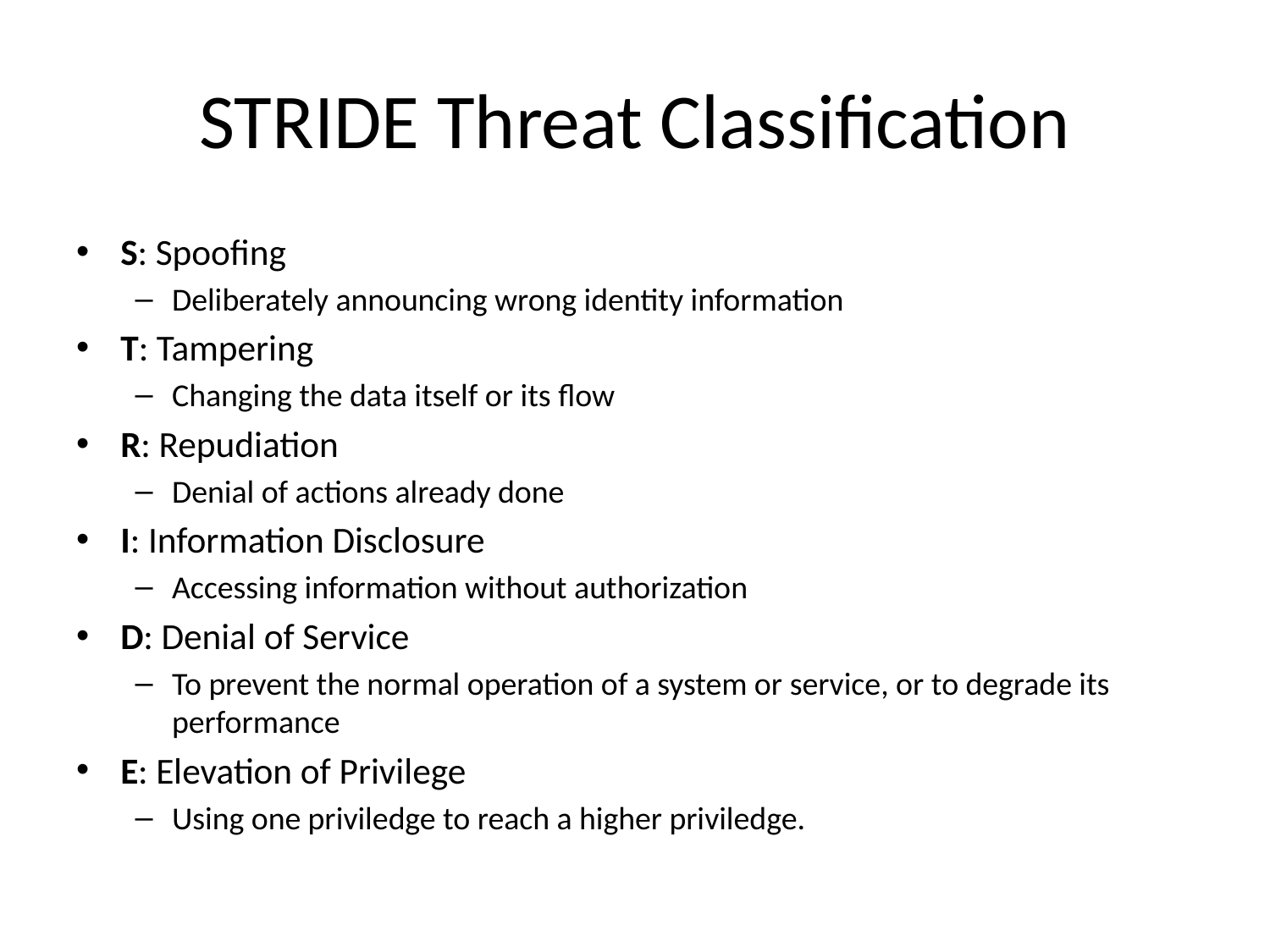

# STRIDE Threat Classification
S: Spoofing
Deliberately announcing wrong identity information
T: Tampering
Changing the data itself or its flow
R: Repudiation
Denial of actions already done
I: Information Disclosure
Accessing information without authorization
D: Denial of Service
To prevent the normal operation of a system or service, or to degrade its performance
E: Elevation of Privilege
Using one priviledge to reach a higher priviledge.